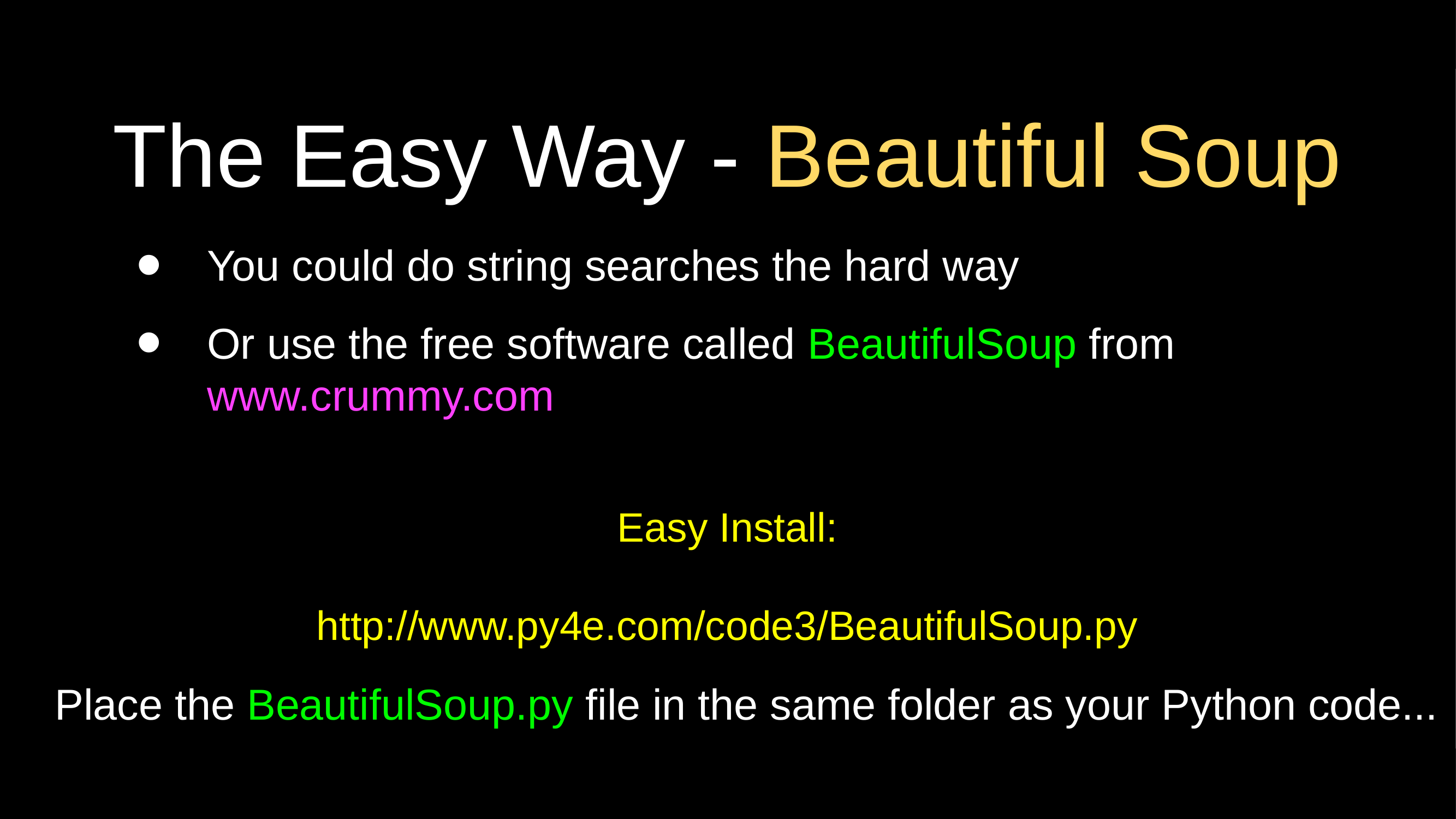

# The Easy Way - Beautiful Soup
You could do string searches the hard way
Or use the free software called BeautifulSoup from www.crummy.com

Easy Install:

http://www.py4e.com/code3/BeautifulSoup.py

Place the BeautifulSoup.py file in the same folder as your Python code...